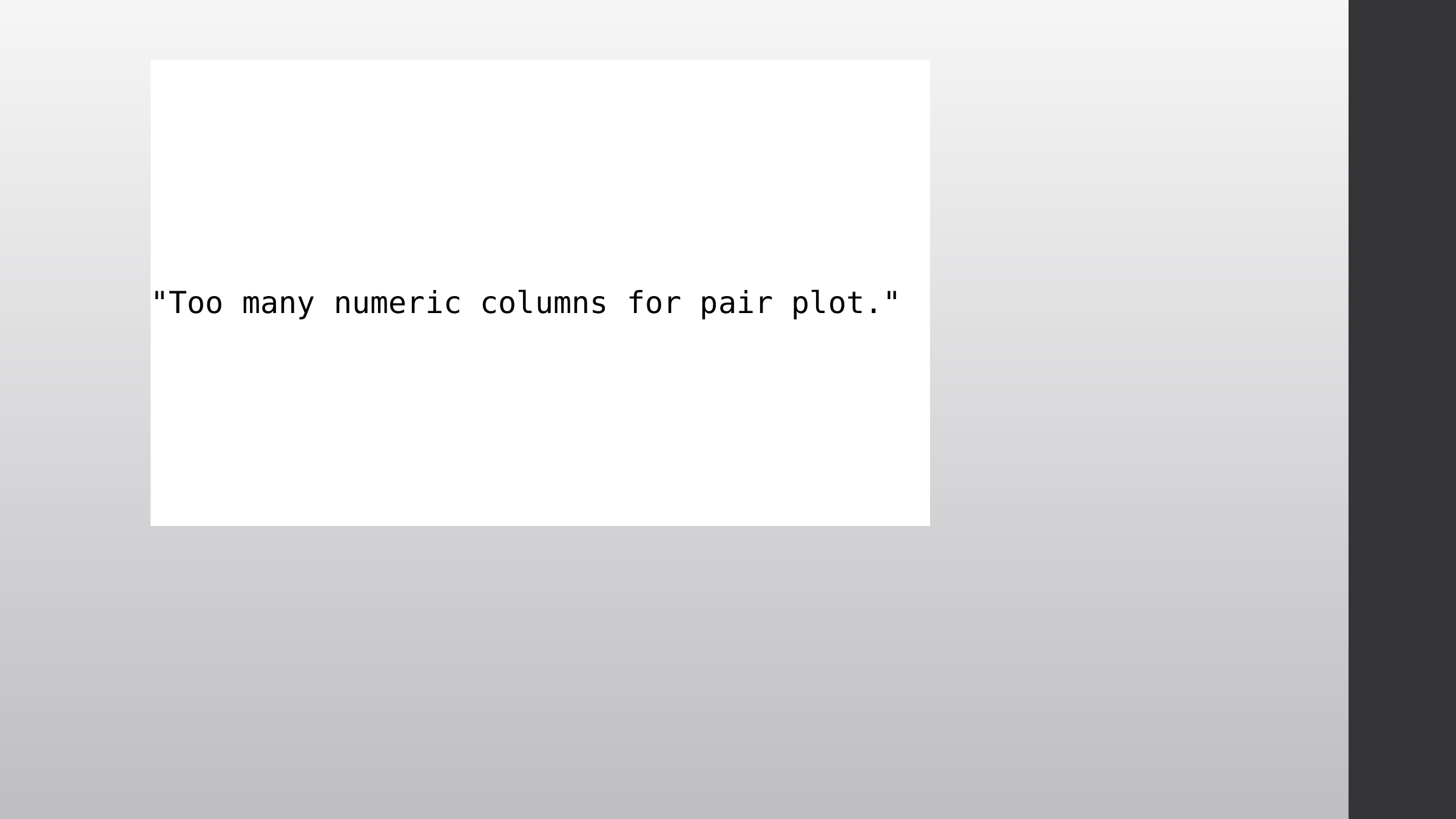

# Line Plot: Trends Over Time
"Too many numeric columns for pair plot."